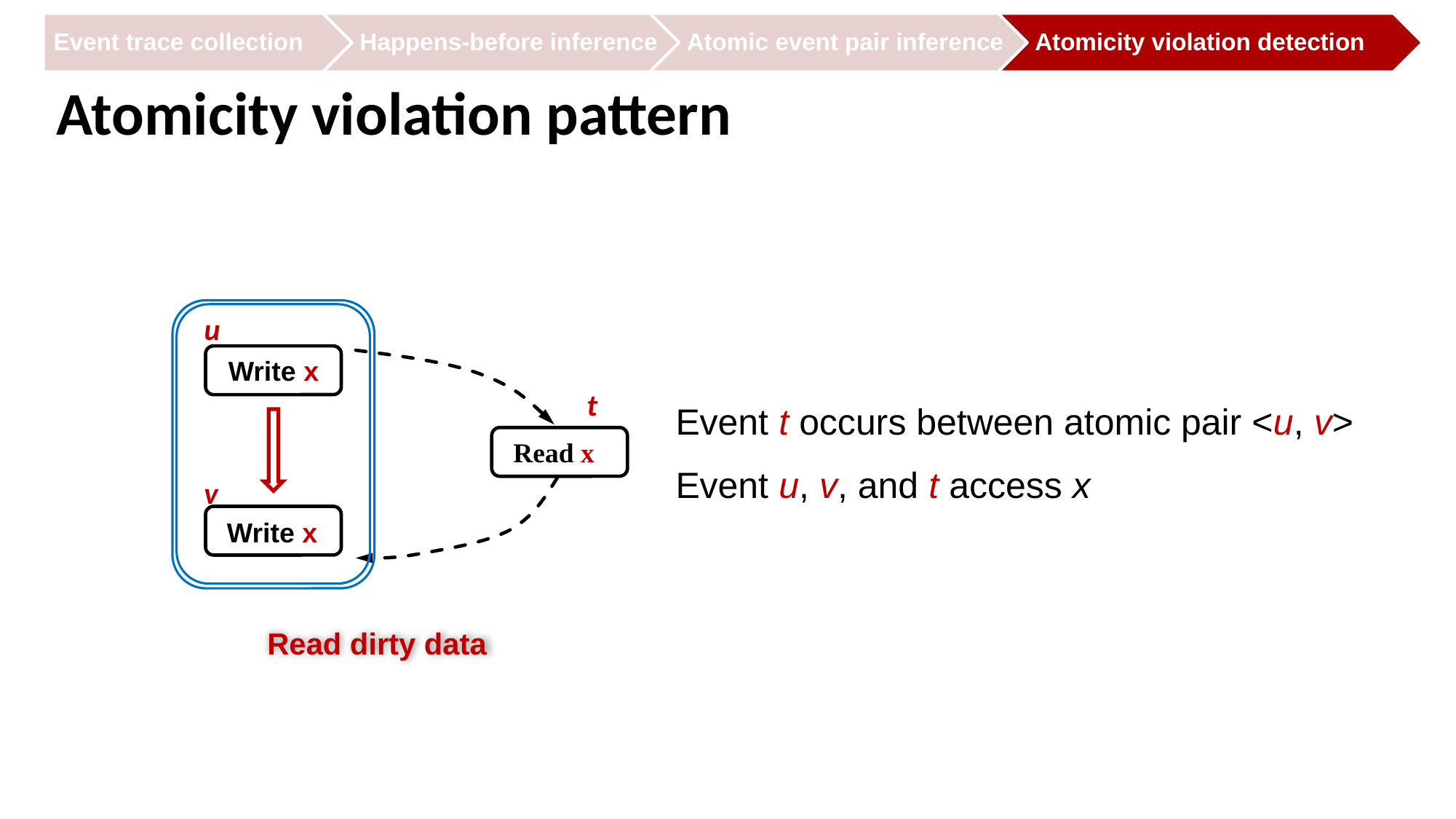

Event trace collection
Happens-before inference
Atomic event pair inference
Atomicity violation detection
# Atomicity violation pattern

u

Write x
t
Event t occurs between atomic pair <u, v>

Read x
Event u, v, and t access x
v

Write x
Read dirty data